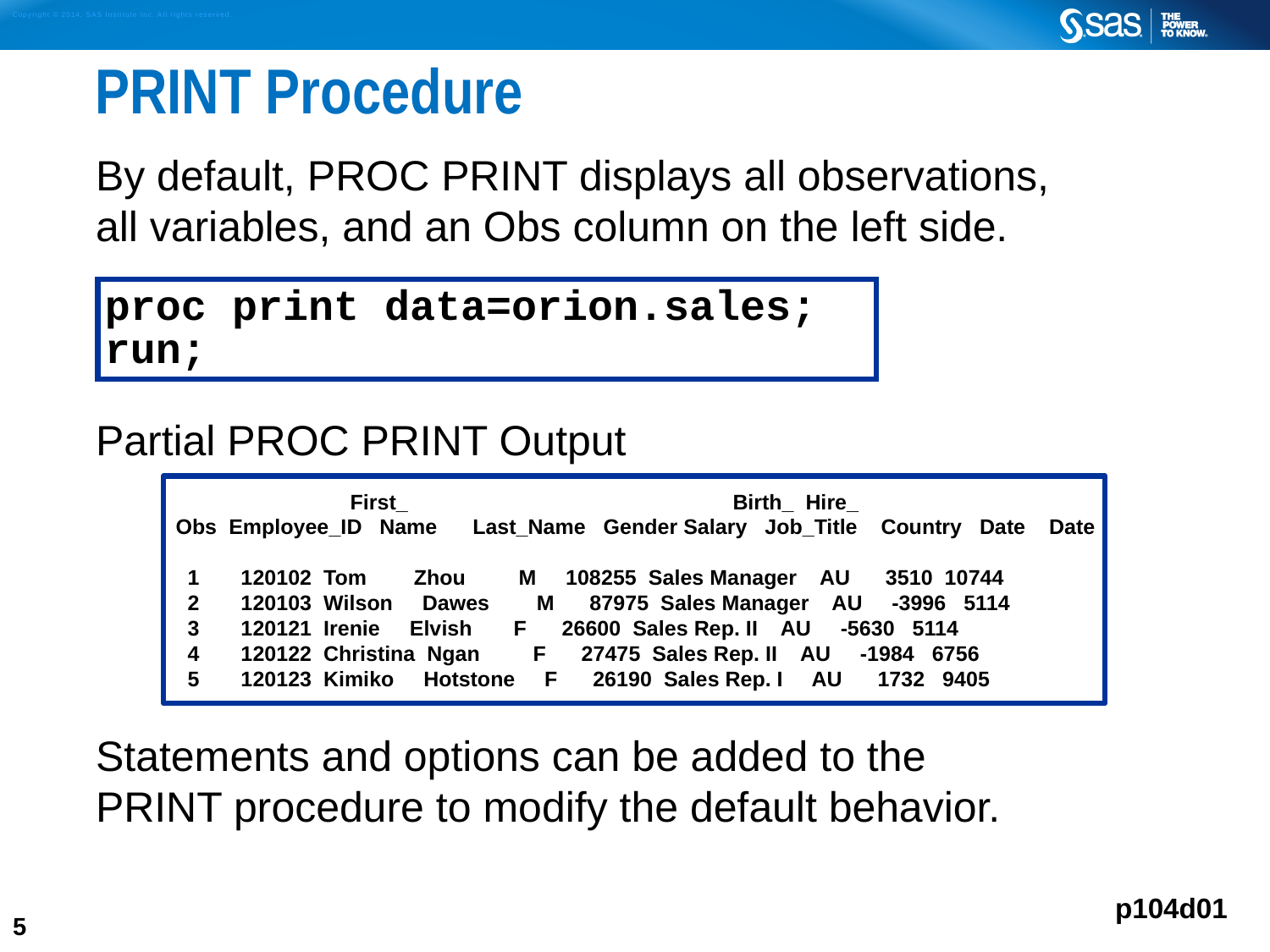

# PRINT Procedure
By default, PROC PRINT displays all observations,
all variables, and an Obs column on the left side.

Partial PROC PRINT Output

Statements and options can be added to the
PRINT procedure to modify the default behavior.
proc print data=orion.sales;
run;
 	        First_                                                       Birth_  Hire_
Obs  Employee_ID   Name      Last_Name   Gender Salary   Job_Title    Country   Date    Date

  1       120102  Tom        Zhou         M     108255  Sales Manager    AU      3510  10744
  2       120103  Wilson     Dawes        M      87975  Sales Manager    AU     -3996   5114
  3       120121  Irenie     Elvish       F      26600  Sales Rep. II    AU     -5630   5114
  4       120122  Christina  Ngan         F      27475  Sales Rep. II    AU     -1984   6756
  5       120123  Kimiko     Hotstone     F      26190  Sales Rep. I     AU      1732   9405
p104d01